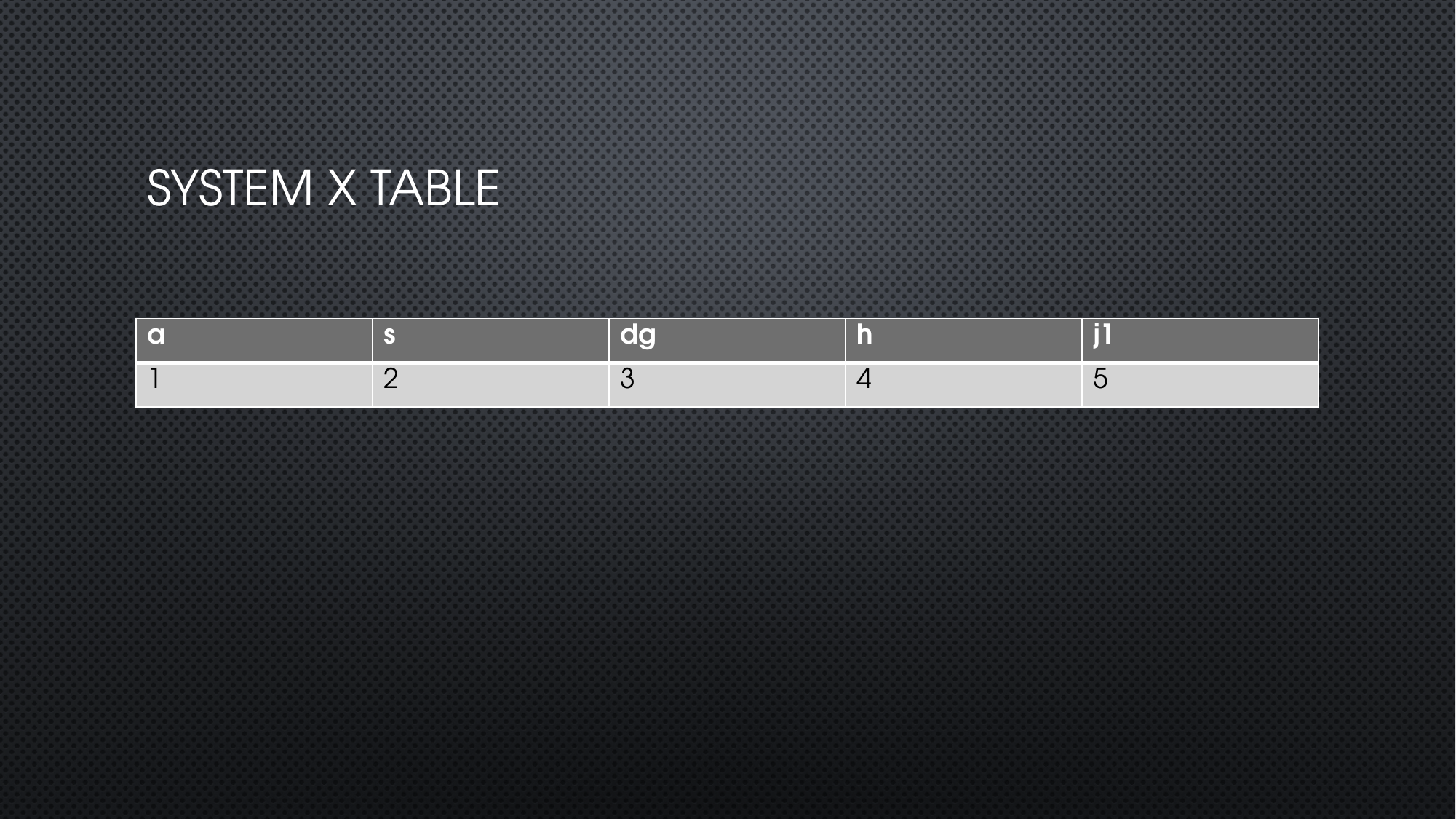

# System X Table
| a | s | dg | h | j1 |
| --- | --- | --- | --- | --- |
| 1 | 2 | 3 | 4 | 5 |